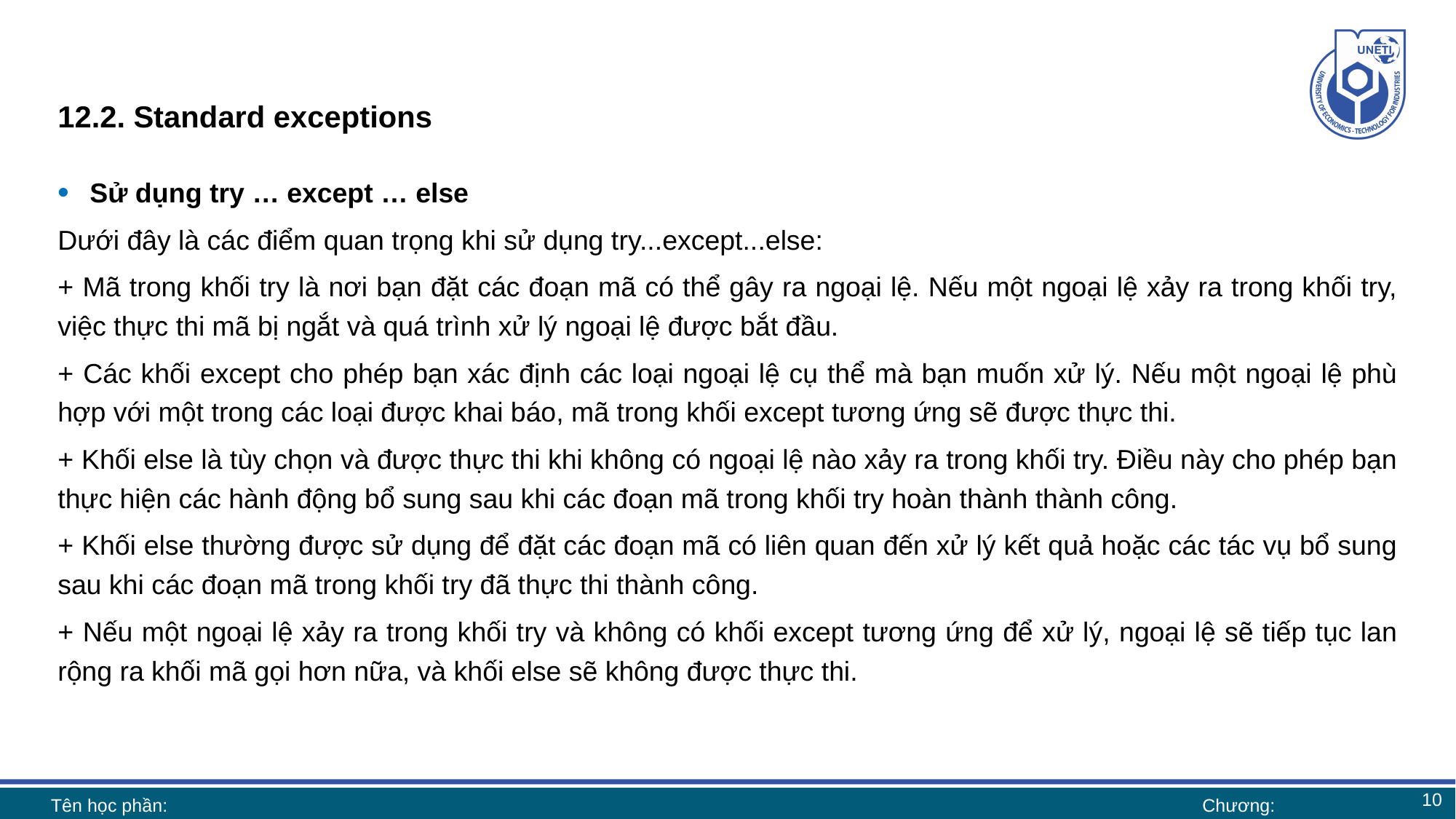

# 12.2. Standard exceptions
Sử dụng try … except … else
Dưới đây là các điểm quan trọng khi sử dụng try...except...else:
+ Mã trong khối try là nơi bạn đặt các đoạn mã có thể gây ra ngoại lệ. Nếu một ngoại lệ xảy ra trong khối try, việc thực thi mã bị ngắt và quá trình xử lý ngoại lệ được bắt đầu.
+ Các khối except cho phép bạn xác định các loại ngoại lệ cụ thể mà bạn muốn xử lý. Nếu một ngoại lệ phù hợp với một trong các loại được khai báo, mã trong khối except tương ứng sẽ được thực thi.
+ Khối else là tùy chọn và được thực thi khi không có ngoại lệ nào xảy ra trong khối try. Điều này cho phép bạn thực hiện các hành động bổ sung sau khi các đoạn mã trong khối try hoàn thành thành công.
+ Khối else thường được sử dụng để đặt các đoạn mã có liên quan đến xử lý kết quả hoặc các tác vụ bổ sung sau khi các đoạn mã trong khối try đã thực thi thành công.
+ Nếu một ngoại lệ xảy ra trong khối try và không có khối except tương ứng để xử lý, ngoại lệ sẽ tiếp tục lan rộng ra khối mã gọi hơn nữa, và khối else sẽ không được thực thi.
10
Tên học phần:
Chương: